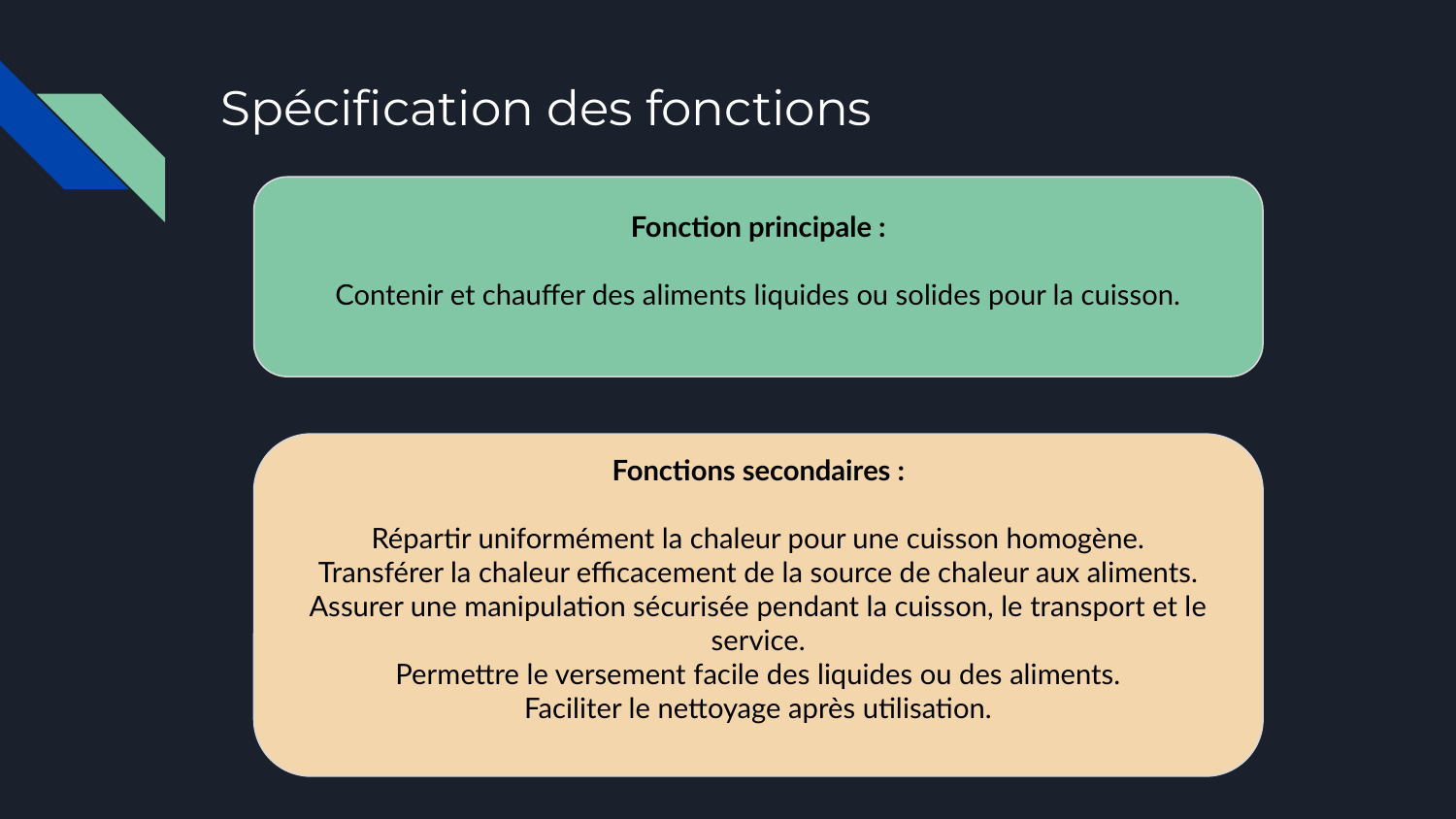

# Spécification des fonctions
Fonction principale :

Contenir et chauffer des aliments liquides ou solides pour la cuisson.

Fonctions secondaires :

Répartir uniformément la chaleur pour une cuisson homogène.
Transférer la chaleur efficacement de la source de chaleur aux aliments.
Assurer une manipulation sécurisée pendant la cuisson, le transport et le service.
Permettre le versement facile des liquides ou des aliments.
Faciliter le nettoyage après utilisation.